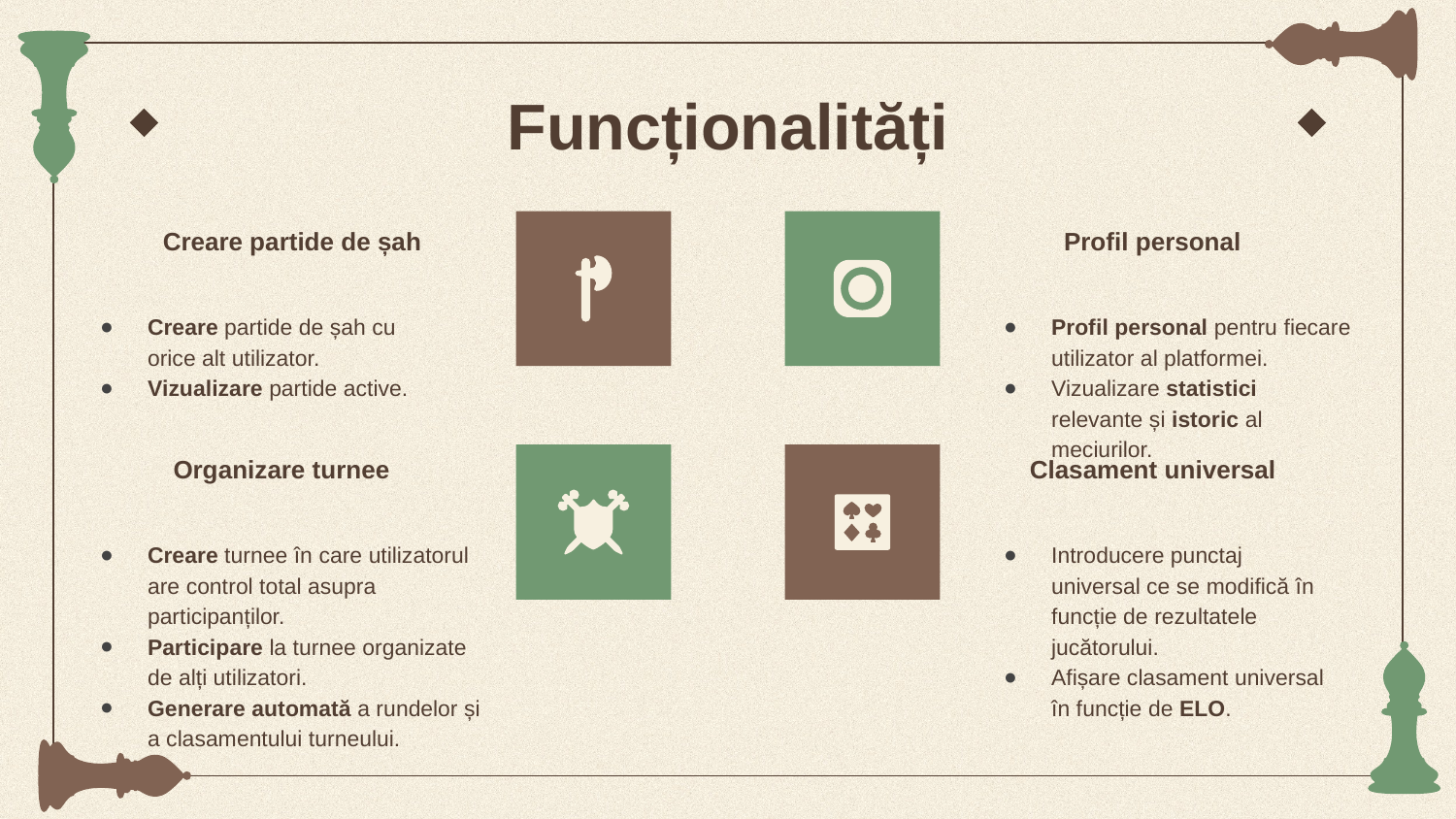

# Funcționalități

Creare partide de șah

Profil personal

Creare partide de șah cu orice alt utilizator.
Vizualizare partide active.
Profil personal pentru fiecare utilizator al platformei.
Vizualizare statistici relevante și istoric al meciurilor.
Organizare turnee
Clasament universal

Creare turnee în care utilizatorul are control total asupra participanților.
Participare la turnee organizate de alți utilizatori.
Generare automată a rundelor și a clasamentului turneului.
Introducere punctaj universal ce se modifică în funcție de rezultatele jucătorului.
Afișare clasament universal în funcție de ELO.